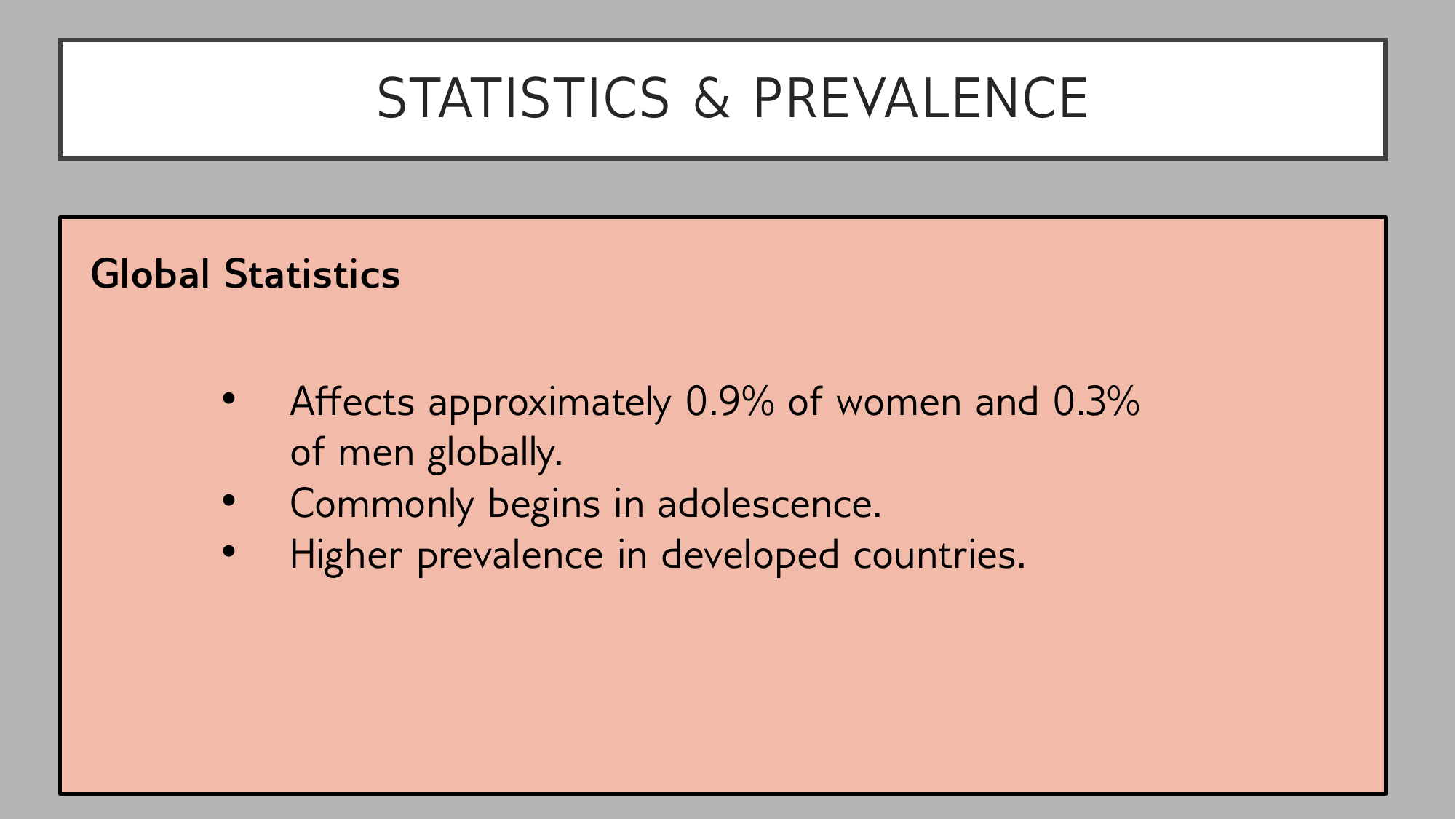

# Statistics & Prevalence

Global Statistics

Affects approximately 0.9% of women and 0.3% of men globally.
Commonly begins in adolescence.
Higher prevalence in developed countries.